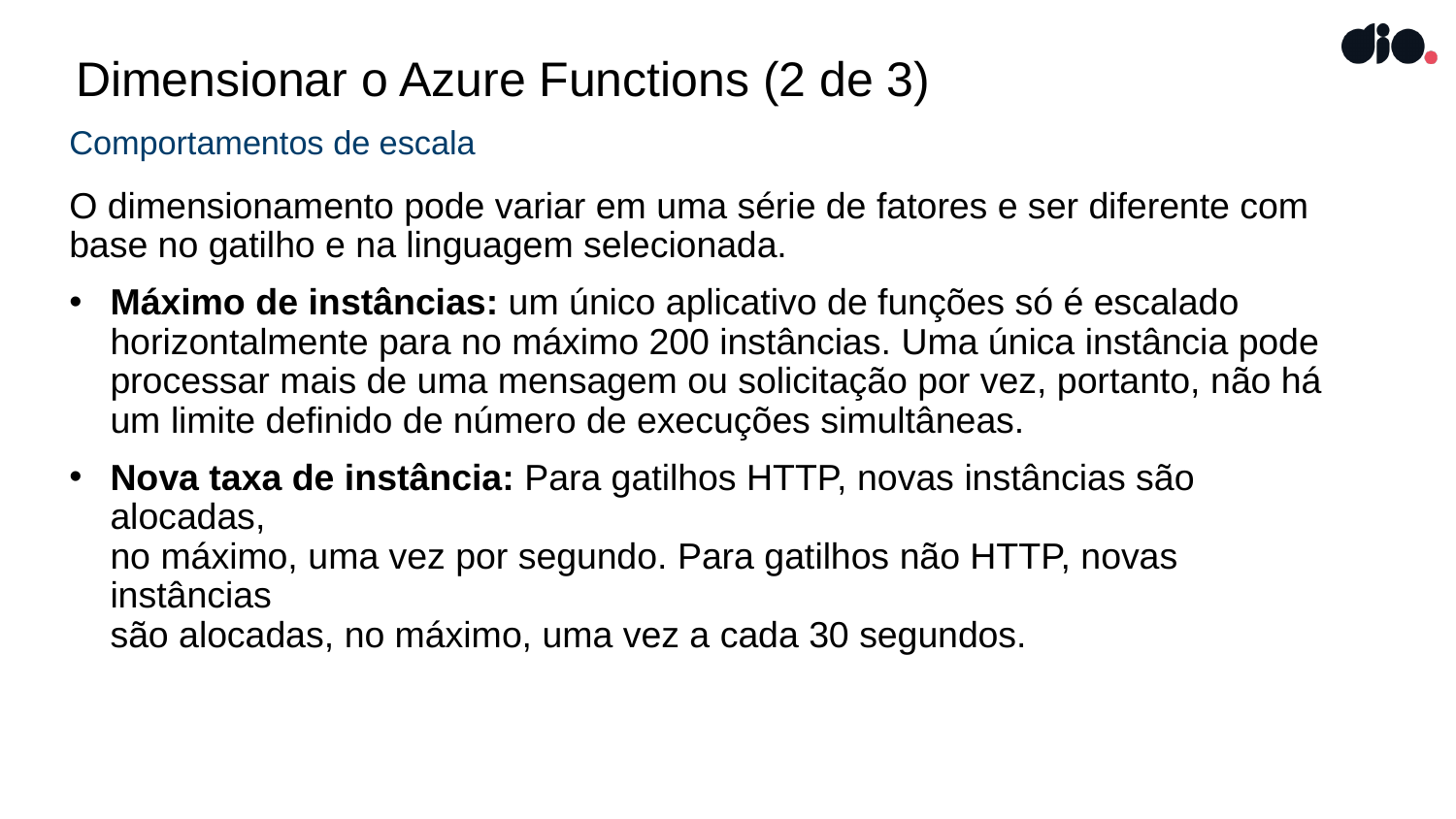

# Dimensionar o Azure Functions (2 de 3)
Comportamentos de escala
O dimensionamento pode variar em uma série de fatores e ser diferente com base no gatilho e na linguagem selecionada.
Máximo de instâncias: um único aplicativo de funções só é escalado horizontalmente para no máximo 200 instâncias. Uma única instância pode processar mais de uma mensagem ou solicitação por vez, portanto, não há um limite definido de número de execuções simultâneas.
Nova taxa de instância: Para gatilhos HTTP, novas instâncias são alocadas,
no máximo, uma vez por segundo. Para gatilhos não HTTP, novas instâncias
são alocadas, no máximo, uma vez a cada 30 segundos.